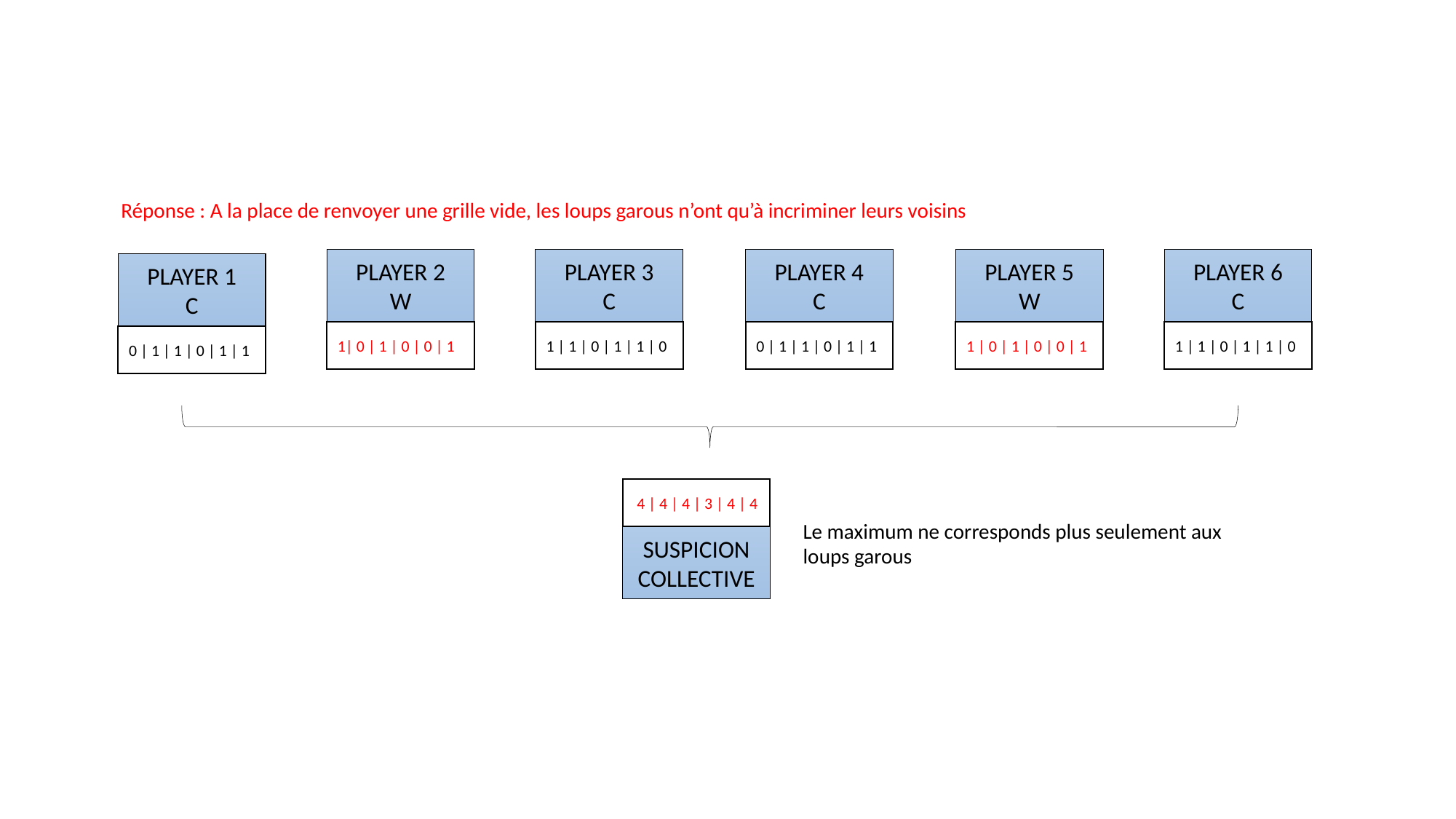

Réponse : A la place de renvoyer une grille vide, les loups garous n’ont qu’à incriminer leurs voisins
PLAYER 2
W
PLAYER 3
C
PLAYER 4
C
PLAYER 5
W
PLAYER 6
C
PLAYER 1
C
1 | 1 | 0 | 1 | 1 | 0
0 | 1 | 1 | 0 | 1 | 1
1 | 0 | 1 | 0 | 0 | 1
1 | 1 | 0 | 1 | 1 | 0
1| 0 | 1 | 0 | 0 | 1
0 | 1 | 1 | 0 | 1 | 1
 4 | 4 | 4 | 3 | 4 | 4
Le maximum ne corresponds plus seulement aux loups garous
SUSPICION
COLLECTIVE